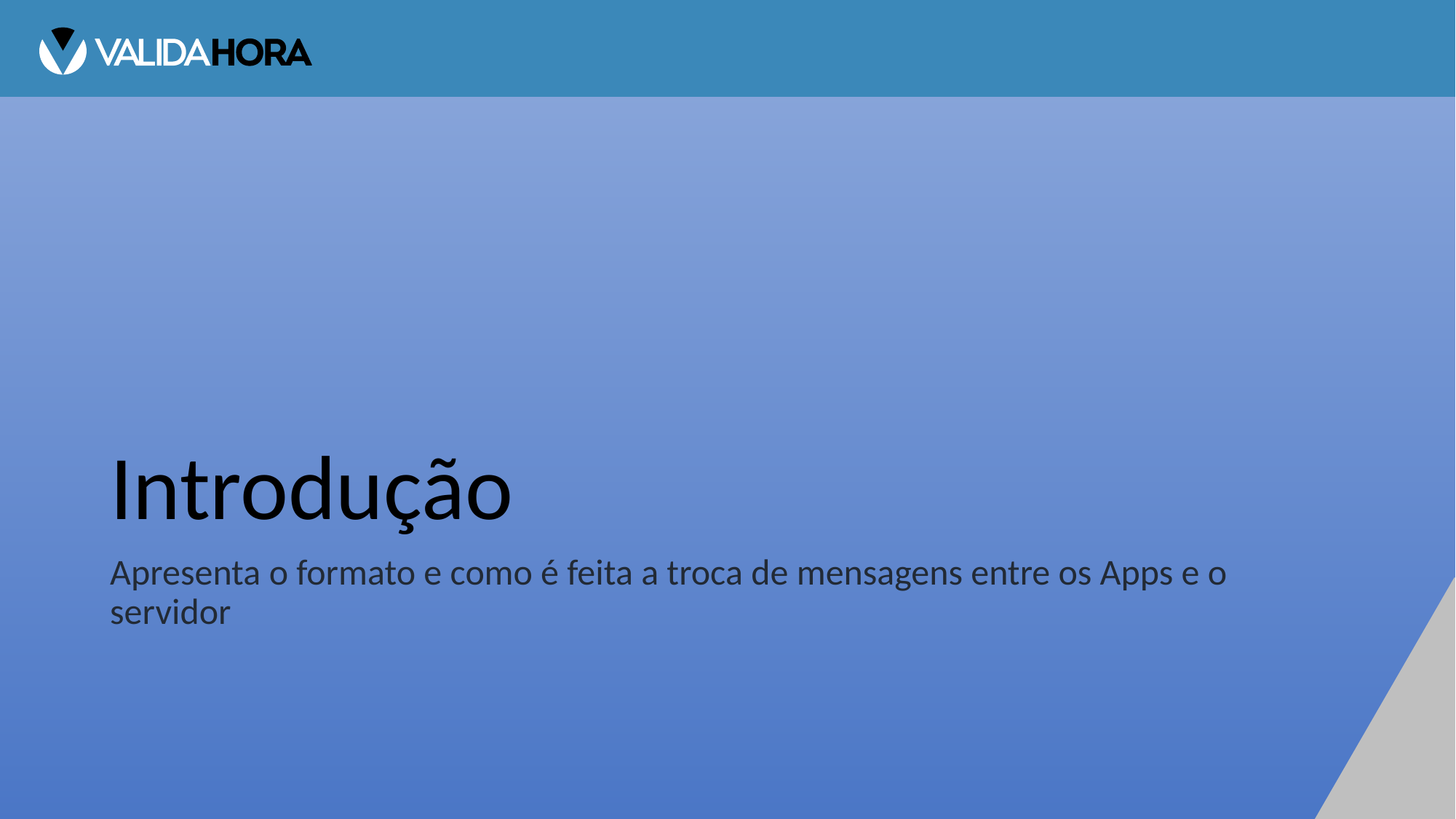

# Introdução
Apresenta o formato e como é feita a troca de mensagens entre os Apps e o servidor